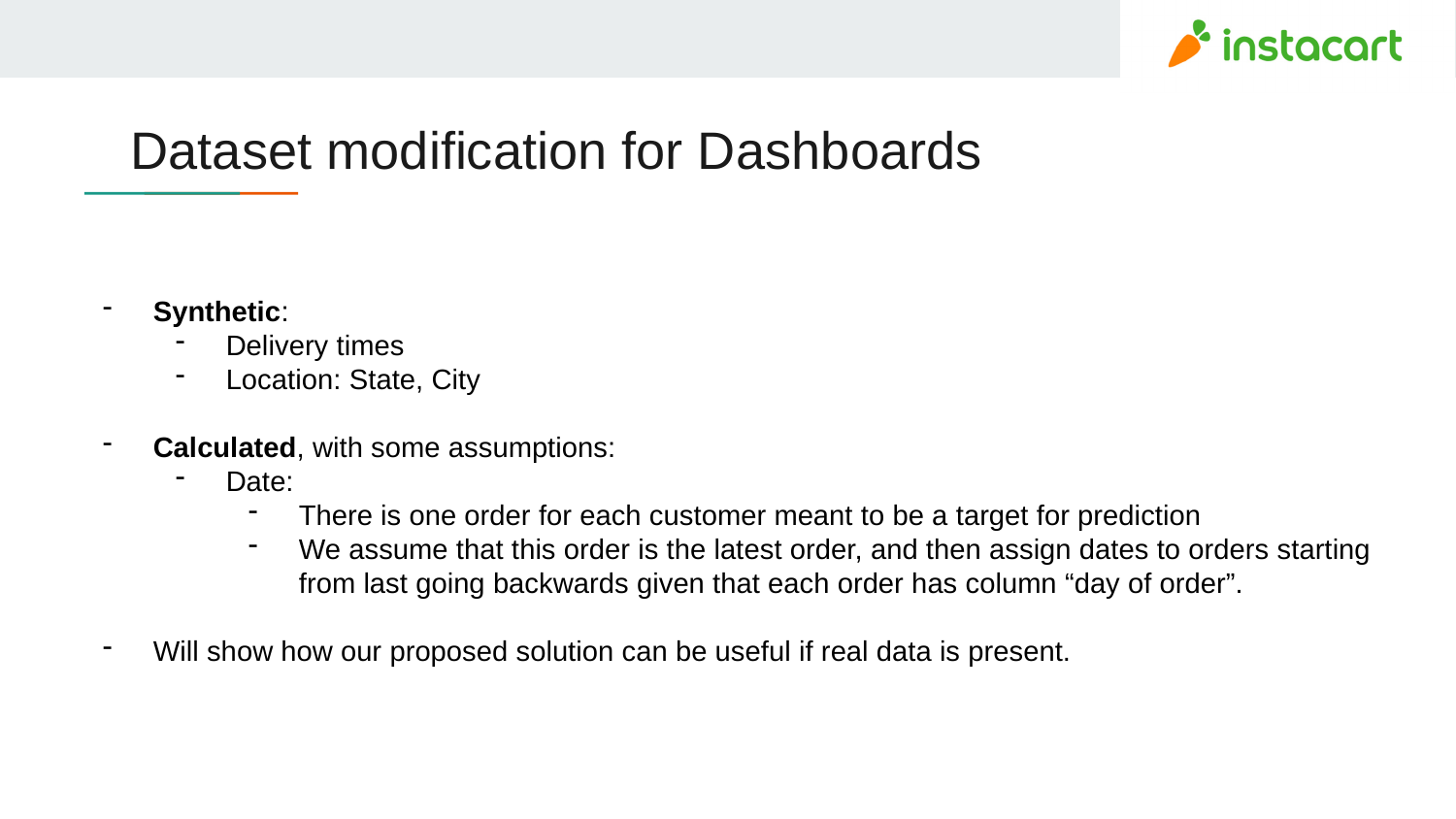

# Dataset modification for Dashboards
Synthetic:
Delivery times
Location: State, City
Calculated, with some assumptions:
Date:
There is one order for each customer meant to be a target for prediction
We assume that this order is the latest order, and then assign dates to orders starting from last going backwards given that each order has column “day of order”.
Will show how our proposed solution can be useful if real data is present.